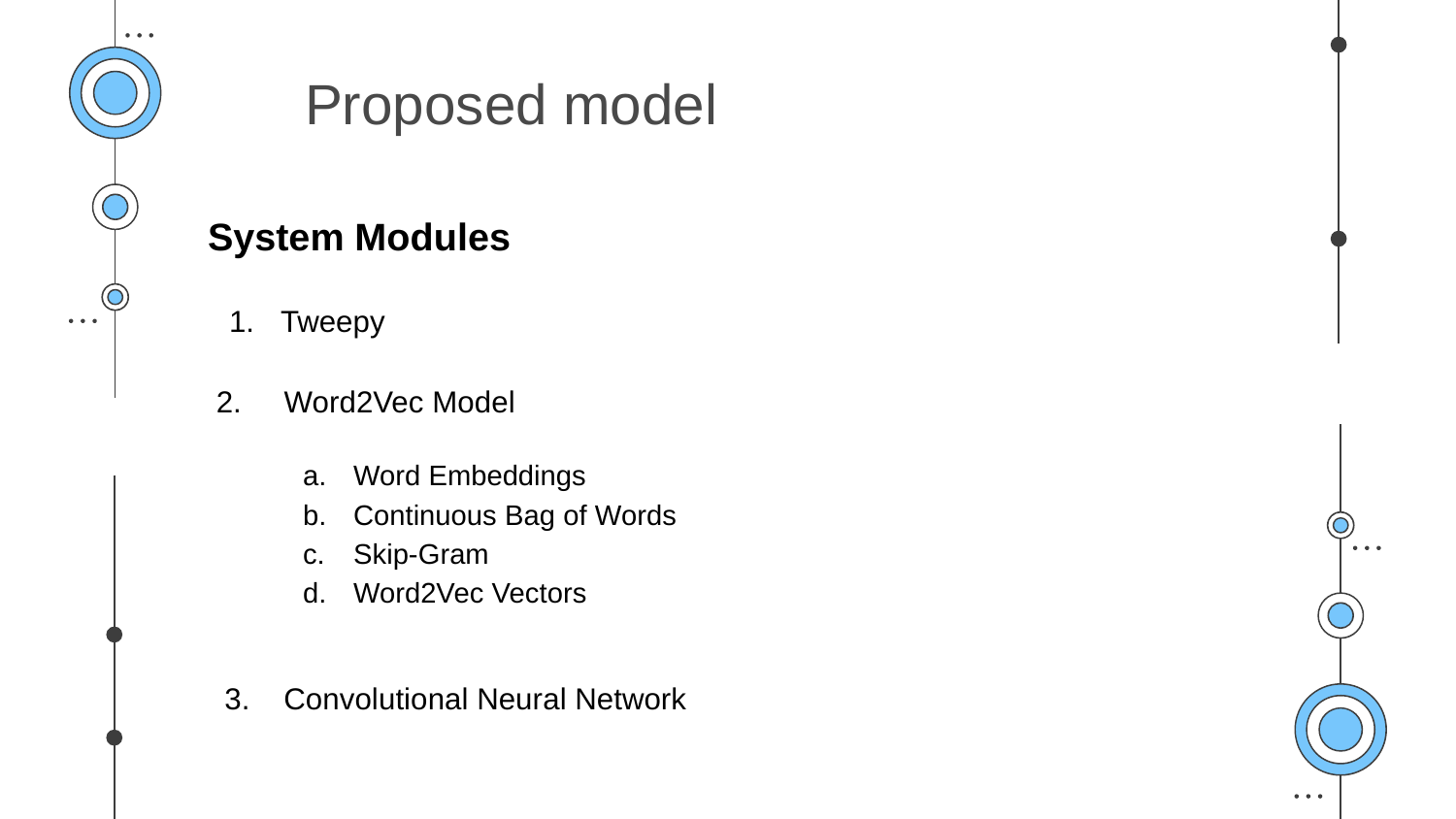

# Proposed model
System Modules
Tweepy
 2.     Word2Vec Model
Word Embeddings
Continuous Bag of Words
Skip-Gram
Word2Vec Vectors
  3.    Convolutional Neural Network